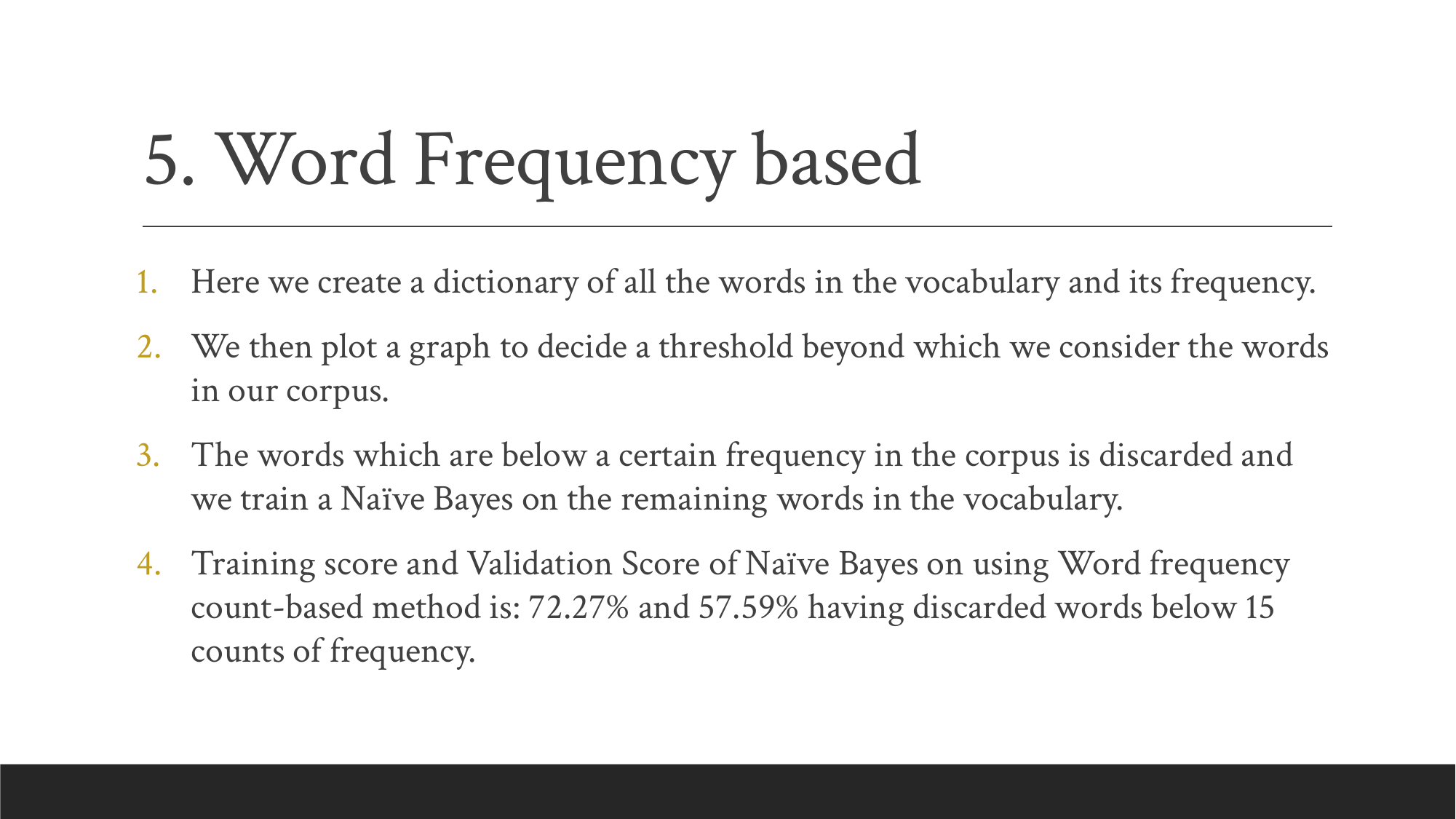

# 5. Word Frequency based
Here we create a dictionary of all the words in the vocabulary and its frequency.
We then plot a graph to decide a threshold beyond which we consider the words in our corpus.
The words which are below a certain frequency in the corpus is discarded and we train a Naïve Bayes on the remaining words in the vocabulary.
Training score and Validation Score of Naïve Bayes on using Word frequency count-based method is: 72.27% and 57.59% having discarded words below 15 counts of frequency.